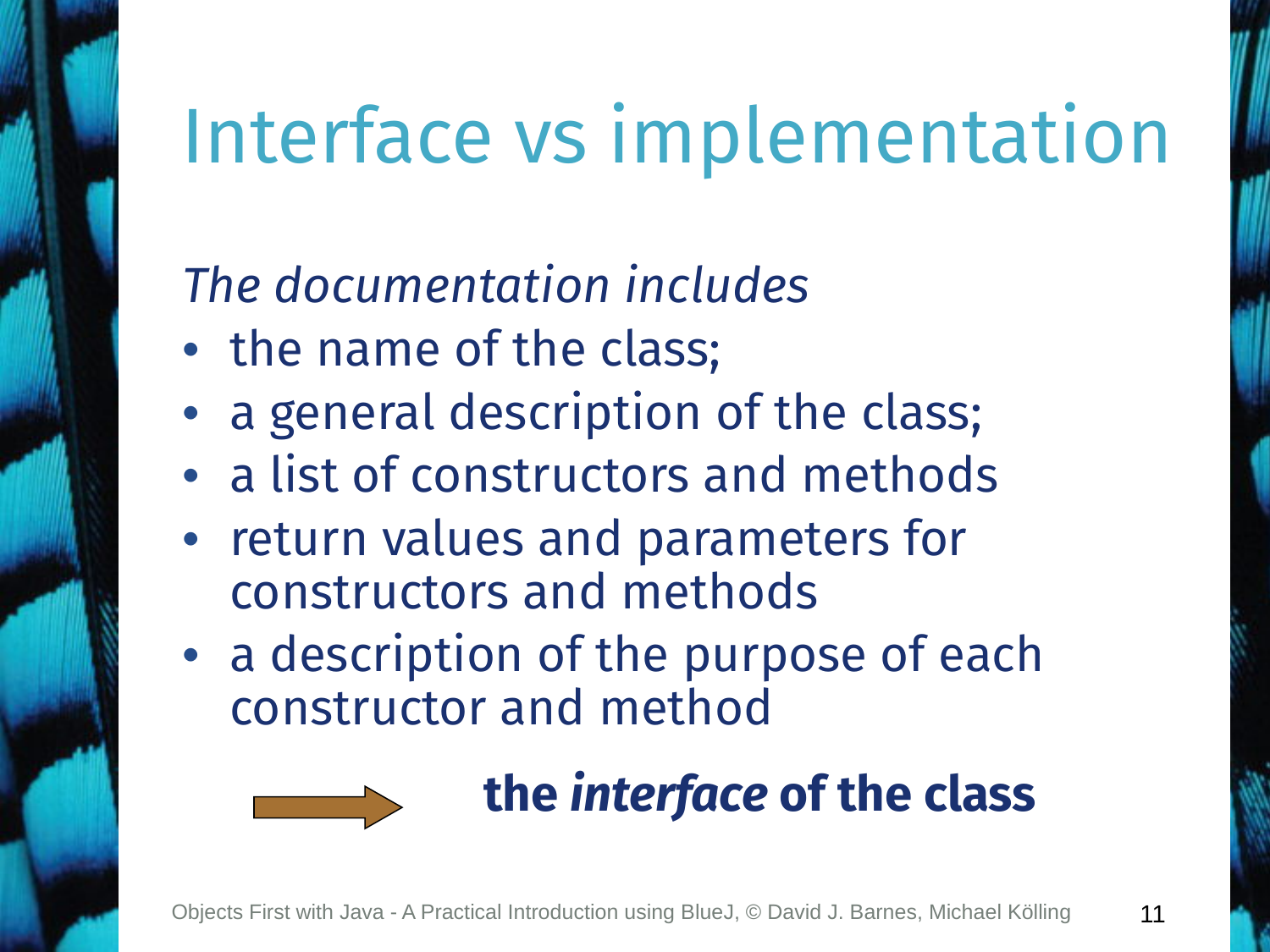

# Interface vs implementation
The documentation includes
the name of the class;
a general description of the class;
a list of constructors and methods
return values and parameters for constructors and methods
a description of the purpose of each constructor and method

			the interface of the class

Objects First with Java - A Practical Introduction using BlueJ, © David J. Barnes, Michael Kölling